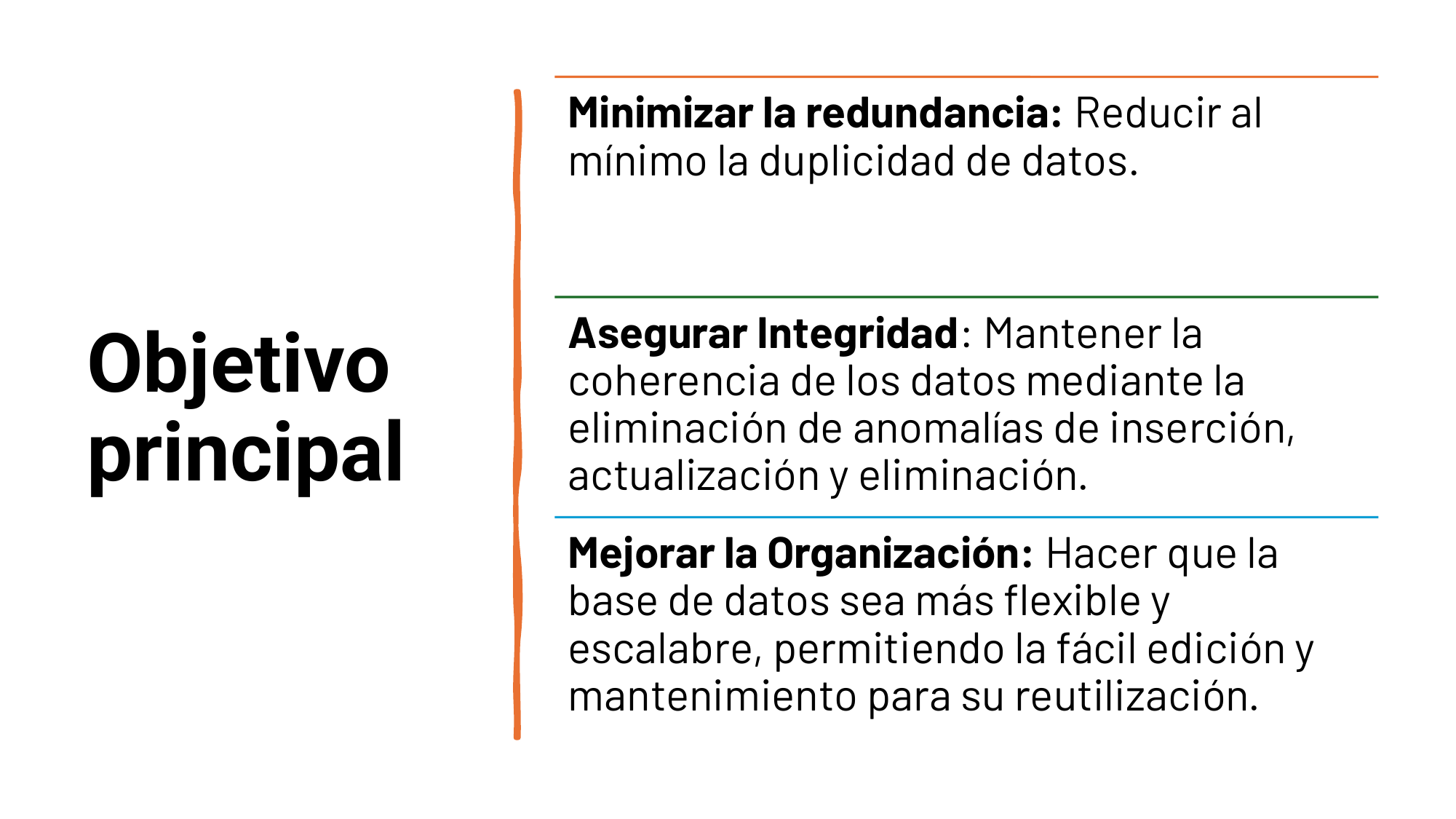

Minimizar la redundancia: Reducir al mínimo la duplicidad de datos.
Asegurar Integridad: Mantener la coherencia de los datos mediante la eliminación de anomalías de inserción, actualización y eliminación.
Mejorar la Organización: Hacer que la base de datos sea más flexible y escalabre, permitiendo la fácil edición y mantenimiento para su reutilización.
# Objetivo principal